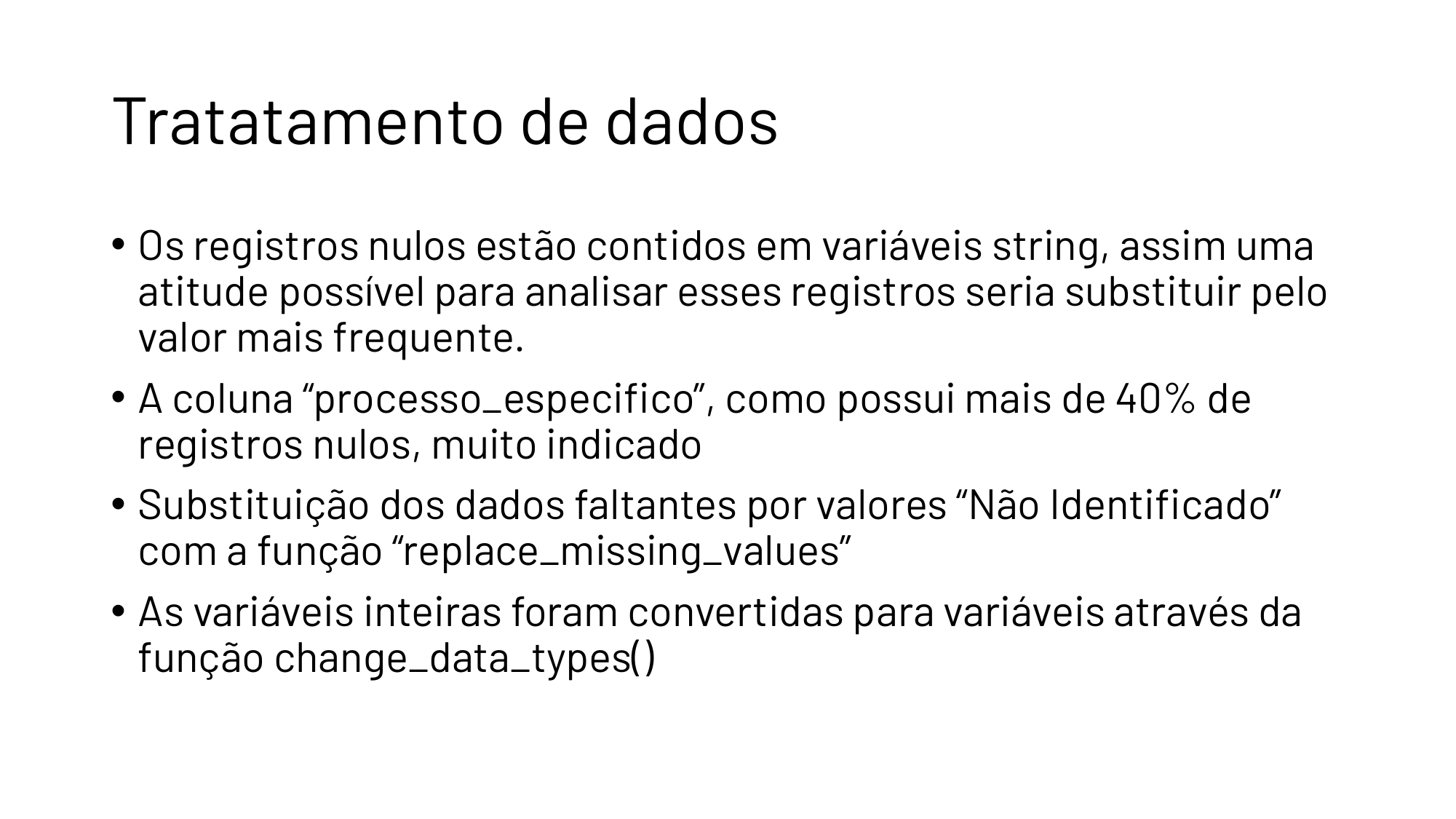

# Tratatamento de dados
Os registros nulos estão contidos em variáveis string, assim uma atitude possível para analisar esses registros seria substituir pelo valor mais frequente.
A coluna “processo_especifico”, como possui mais de 40% de registros nulos, muito indicado
Substituição dos dados faltantes por valores “Não Identificado” com a função “replace_missing_values”
As variáveis inteiras foram convertidas para variáveis através da função change_data_types()